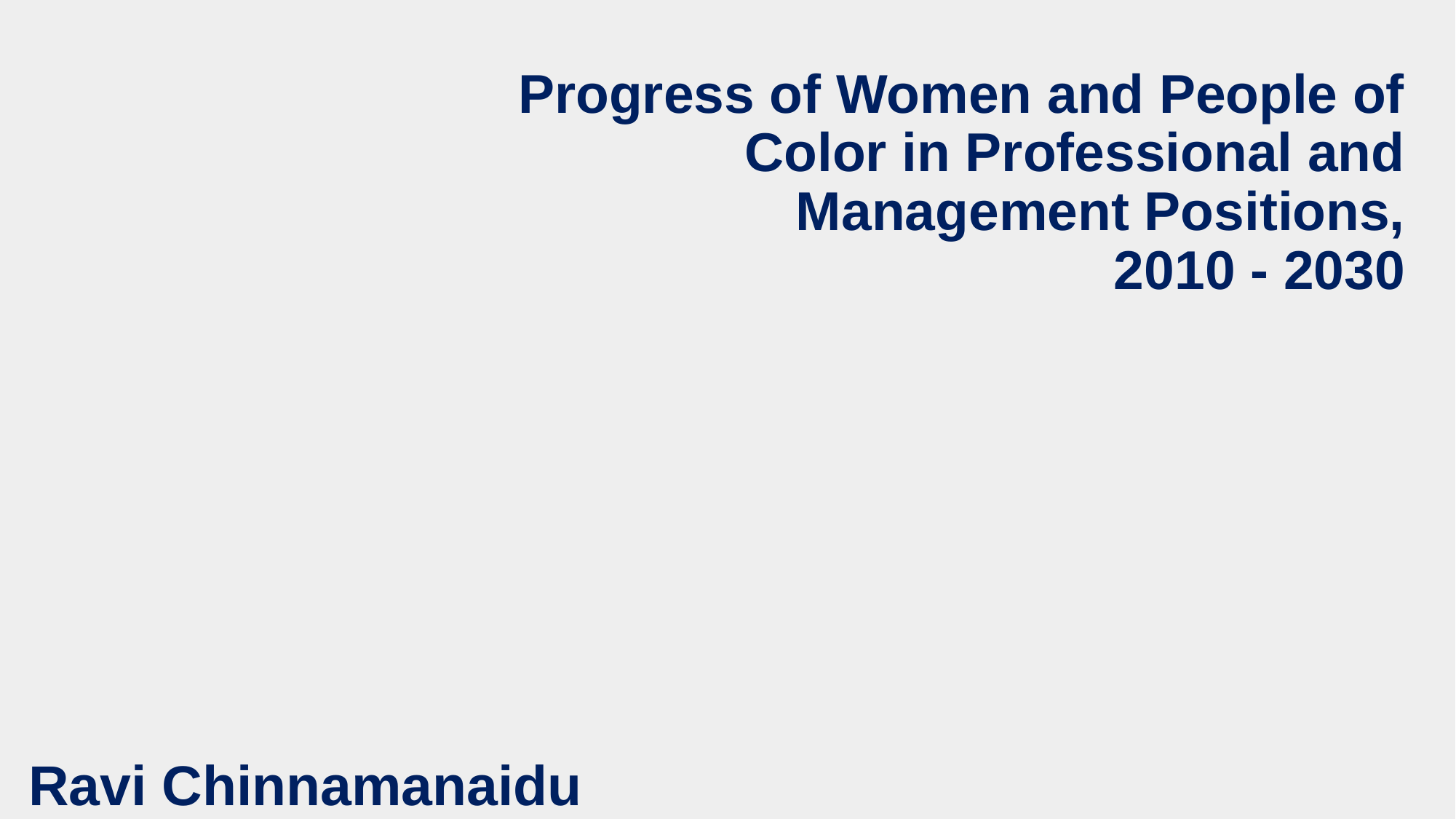

# Progress of Women and People of Color in Professional and Management Positions, 2010 - 2030
Ravi Chinnamanaidu